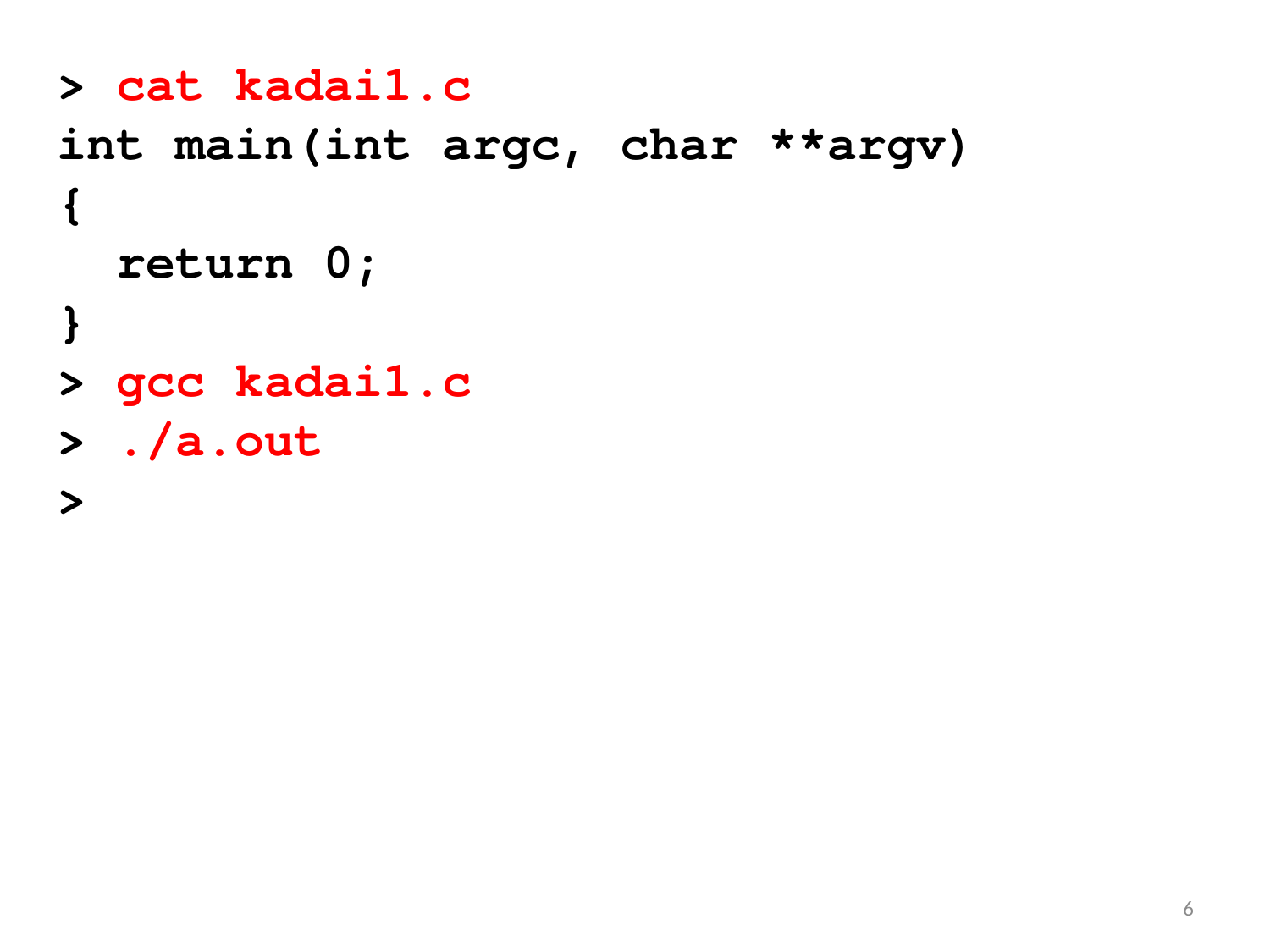

> cat kadai1.c
int main(int argc, char **argv)
{
  return 0;
}
> gcc kadai1.c
> ./a.out
>
6